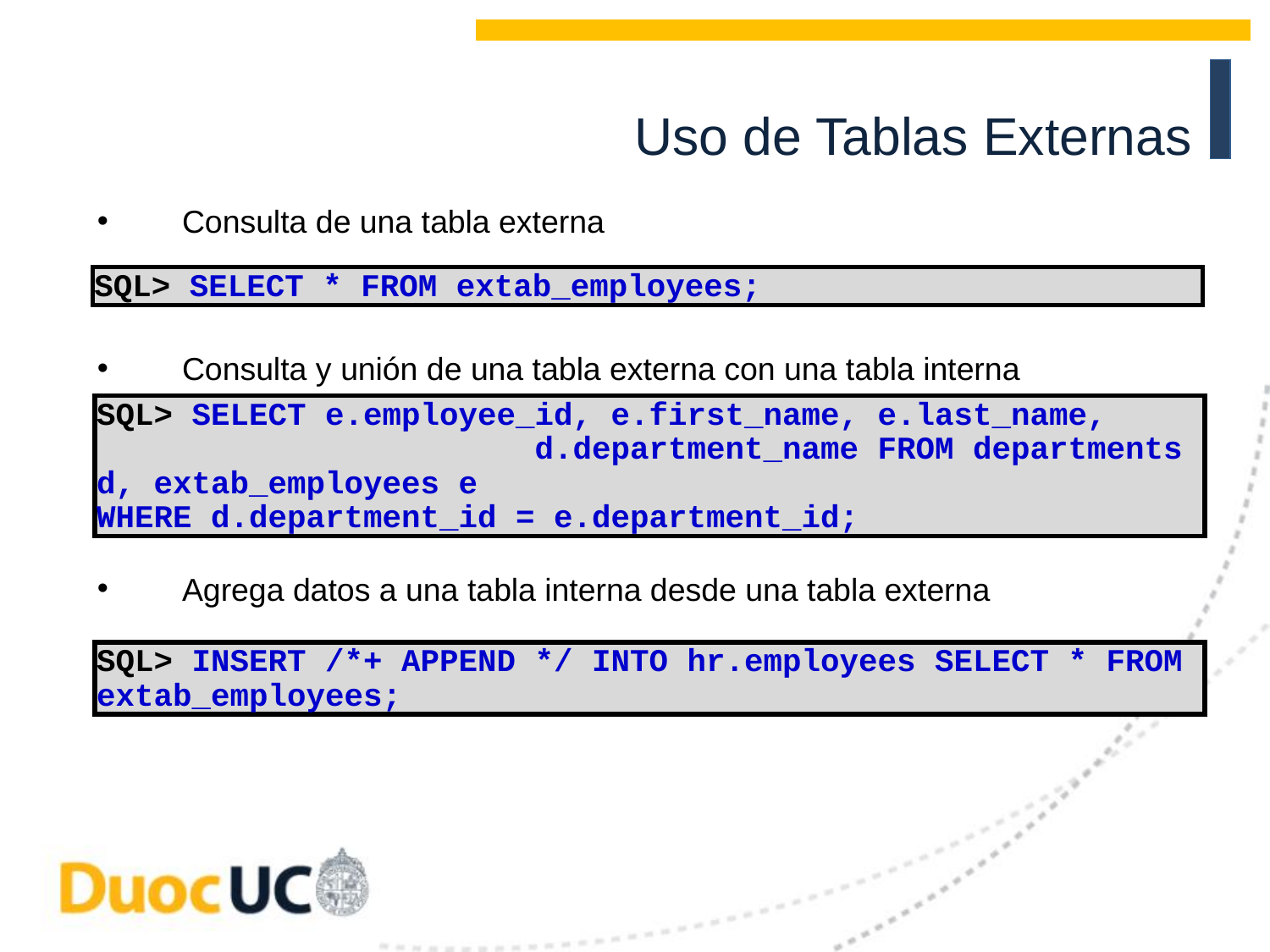

# Uso de Tablas Externas
Consulta de una tabla externa

Consulta y unión de una tabla externa con una tabla interna

Agrega datos a una tabla interna desde una tabla externa

SQL> SELECT * FROM extab_employees;
SQL> SELECT e.employee_id, e.first_name, e.last_name,                             d.department_name FROM departments d, extab_employees e
WHERE d.department_id = e.department_id;
SQL> INSERT /*+ APPEND */ INTO hr.employees SELECT * FROM extab_employees;